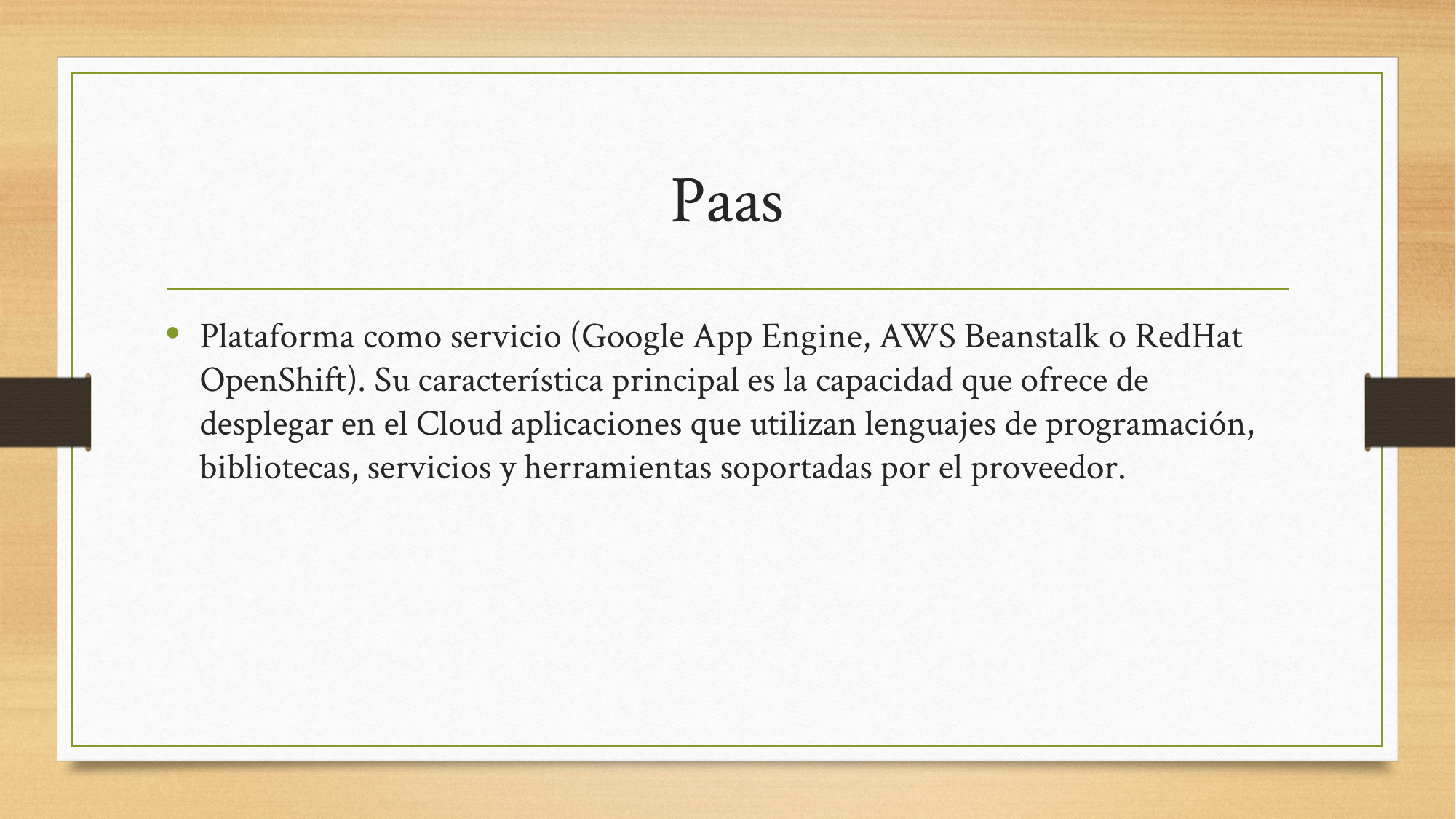

# Paas
Plataforma como servicio (Google App Engine, AWS Beanstalk o RedHat OpenShift). Su característica principal es la capacidad que ofrece de desplegar en el Cloud aplicaciones que utilizan lenguajes de programación, bibliotecas, servicios y herramientas soportadas por el proveedor.